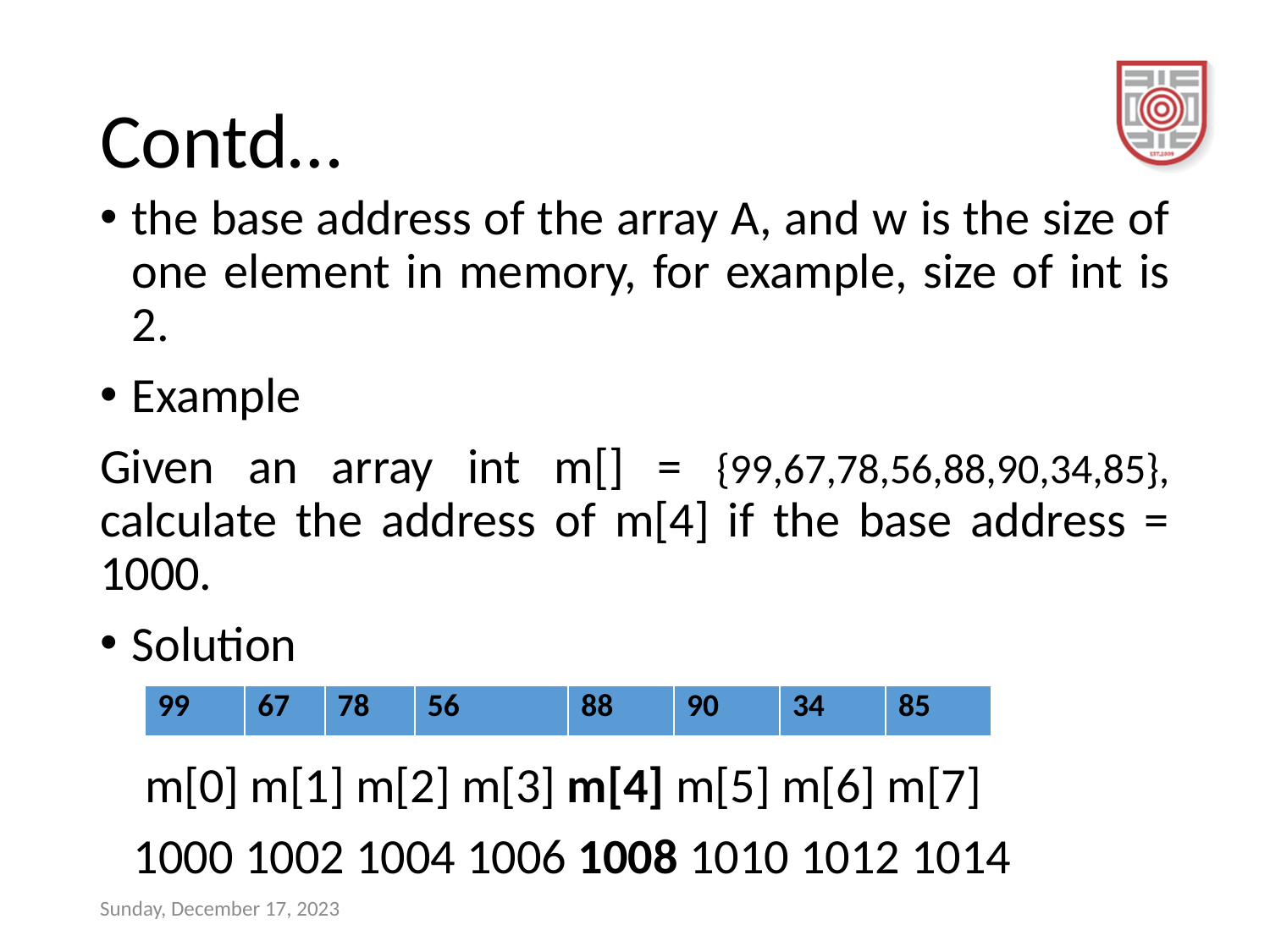

# Contd…
the base address of the array A, and w is the size of one element in memory, for example, size of int is 2.
Example
Given an array int m[] = {99,67,78,56,88,90,34,85}, calculate the address of m[4] if the base address = 1000.
Solution

    m[0] m[1] m[2] m[3] m[4] m[5] m[6] m[7]
   1000 1002 1004 1006 1008 1010 1012 1014
| 99 | 67 | 78 | 56 | 88 | 90 | 34 | 85 |
| --- | --- | --- | --- | --- | --- | --- | --- |
Sunday, December 17, 2023